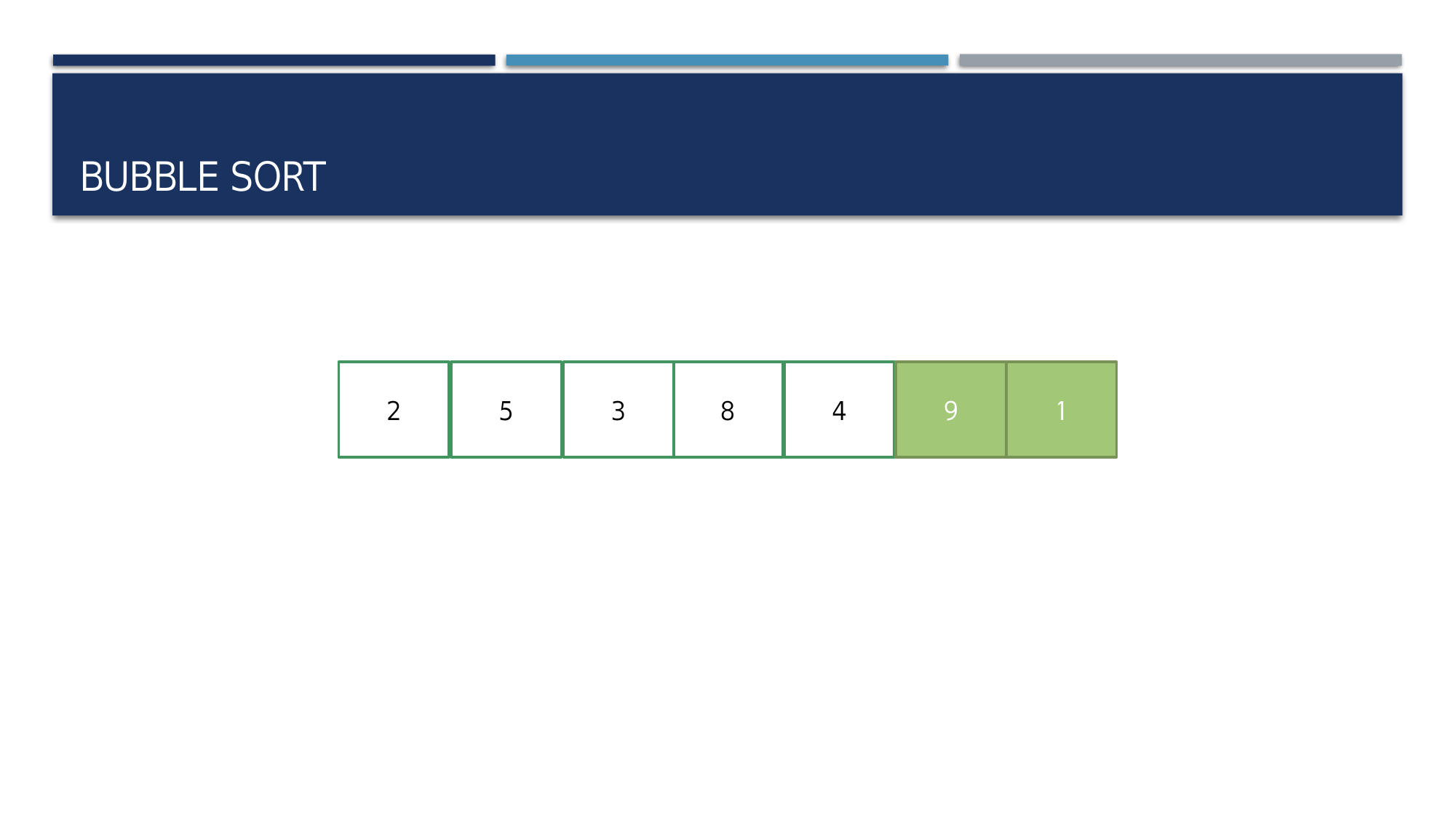

# Bubble Sort
2
5
3
8
4
9
1